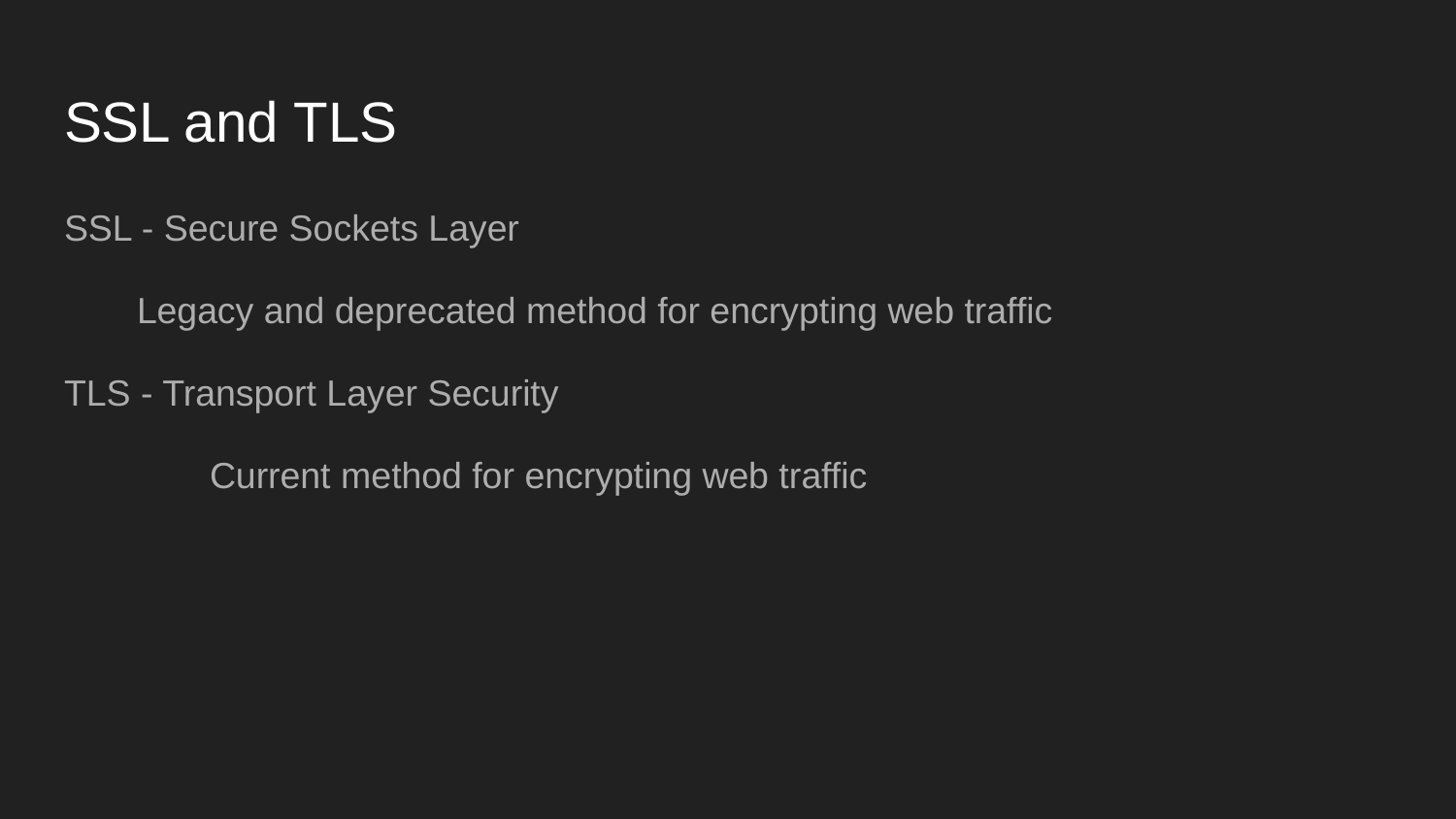

# SSL and TLS
SSL - Secure Sockets Layer
Legacy and deprecated method for encrypting web traffic
TLS - Transport Layer Security
	Current method for encrypting web traffic